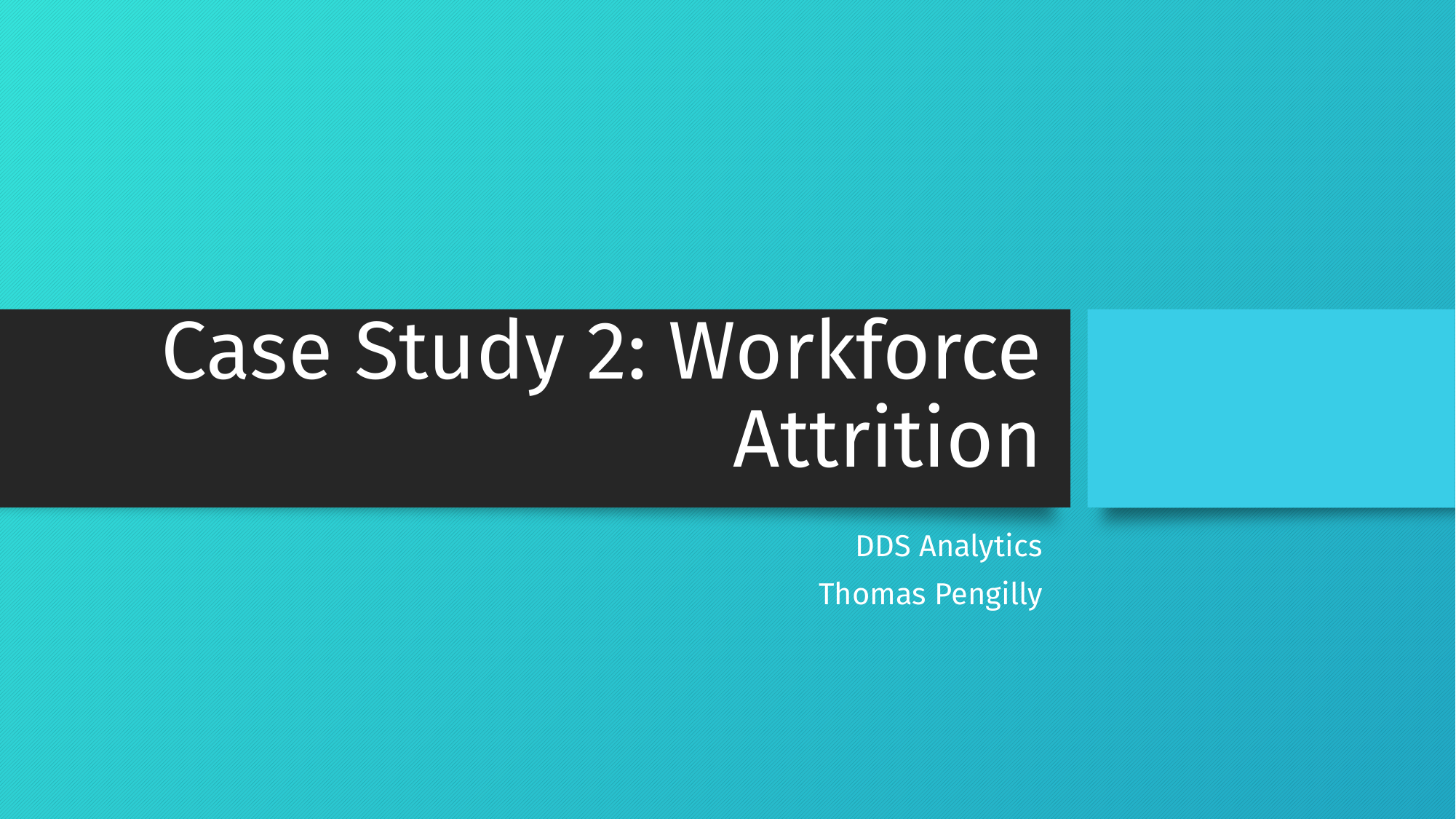

# Case Study 2: Workforce Attrition
DDS Analytics
Thomas Pengilly